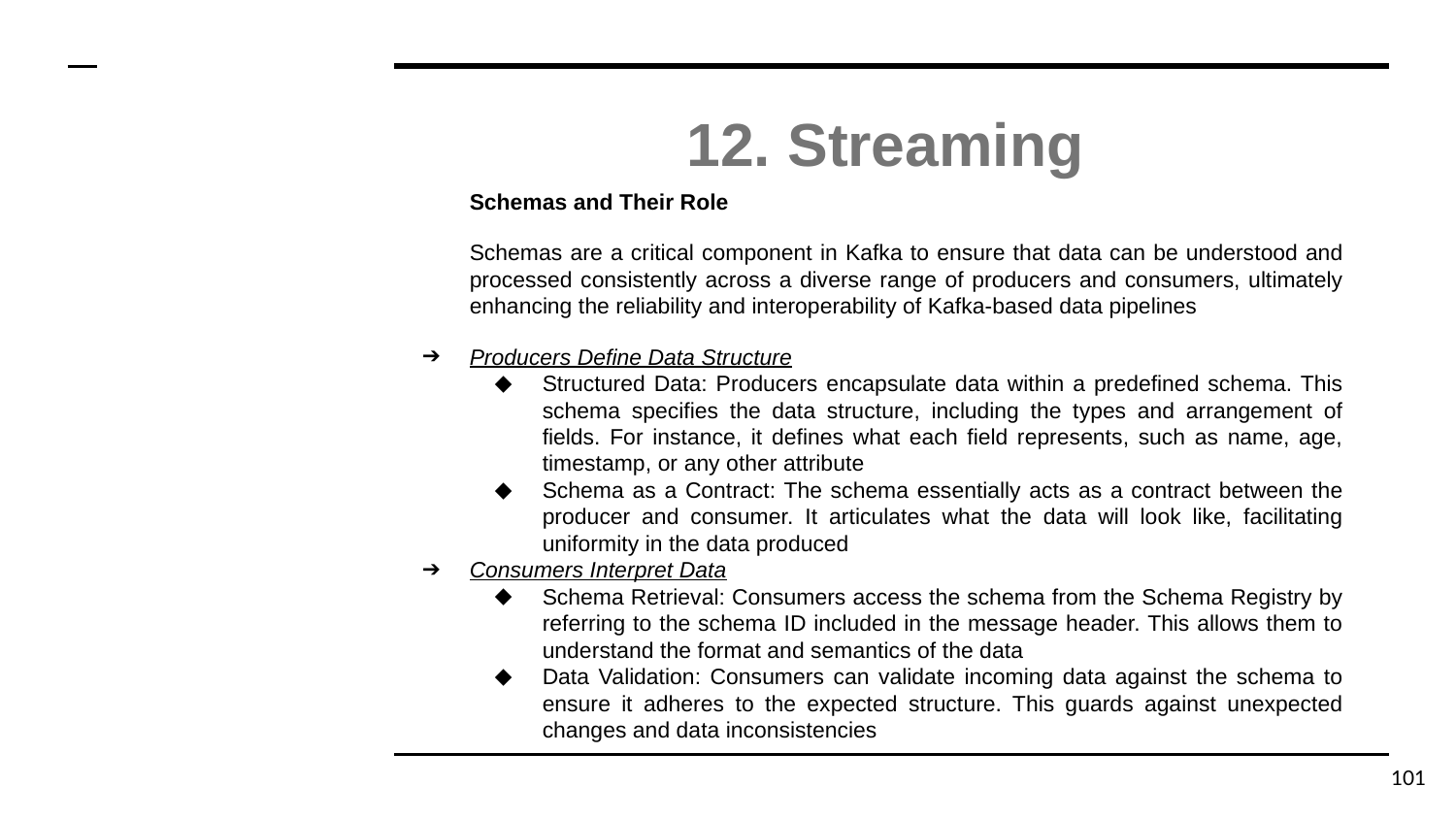

# 12. Streaming
Schemas and Their Role
Schemas are a critical component in Kafka to ensure that data can be understood and processed consistently across a diverse range of producers and consumers, ultimately enhancing the reliability and interoperability of Kafka-based data pipelines
Producers Define Data Structure
Structured Data: Producers encapsulate data within a predefined schema. This schema specifies the data structure, including the types and arrangement of fields. For instance, it defines what each field represents, such as name, age, timestamp, or any other attribute
Schema as a Contract: The schema essentially acts as a contract between the producer and consumer. It articulates what the data will look like, facilitating uniformity in the data produced
Consumers Interpret Data
Schema Retrieval: Consumers access the schema from the Schema Registry by referring to the schema ID included in the message header. This allows them to understand the format and semantics of the data
Data Validation: Consumers can validate incoming data against the schema to ensure it adheres to the expected structure. This guards against unexpected changes and data inconsistencies
101